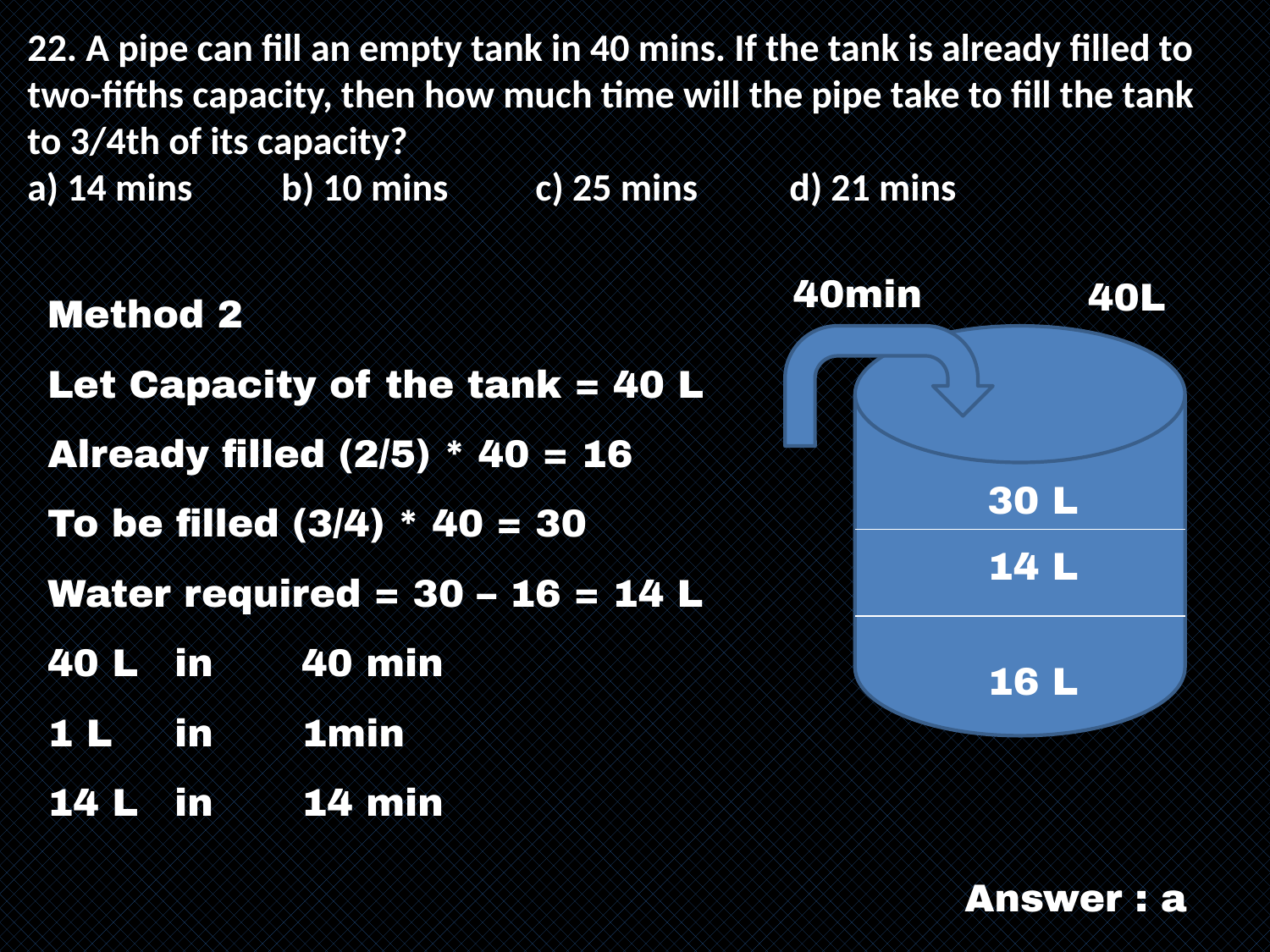

22. A pipe can fill an empty tank in 40 mins. If the tank is already filled to two-fifths capacity, then how much time will the pipe take to fill the tank to 3/4th of its capacity?
a) 14 mins 	b) 10 mins	c) 25 mins 	d) 21 mins
Method 2
Let Capacity of the tank = 40 L
Already filled (2/5) * 40 = 16
To be filled (3/4) * 40 = 30
Water required = 30 – 16 = 14 L
40 L 	in 	40 min
1 L 	in 	1min
14 L 	in 	14 min

40min
40L

30 L
14 L
16 L
Answer : a